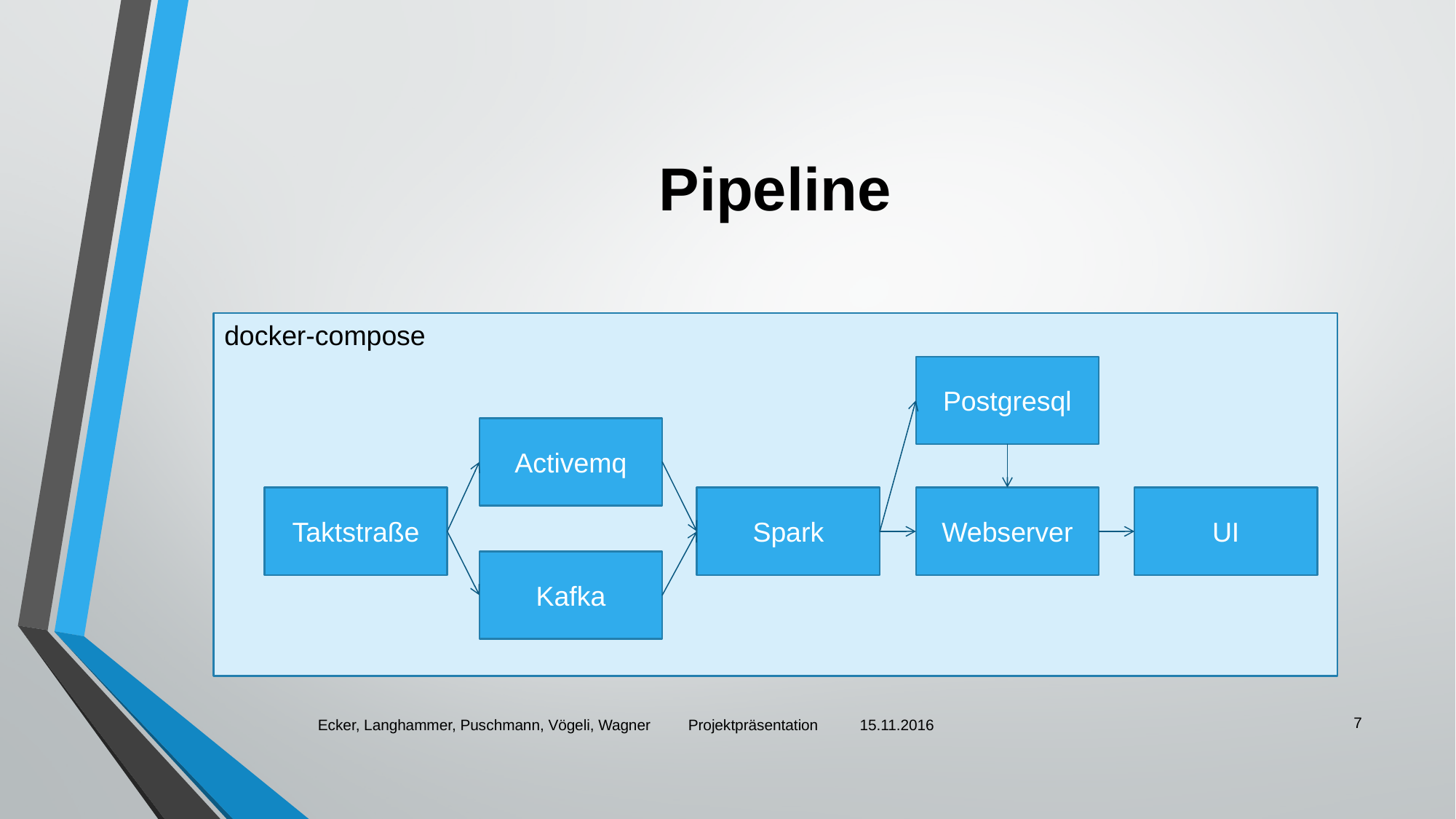

# Pipeline

docker-compose
Postgresql
Activemq
Taktstraße
Spark
Webserver
UI
Kafka
7
Ecker, Langhammer, Puschmann, Vögeli, Wagner         Projektpräsentation          15.11.2016